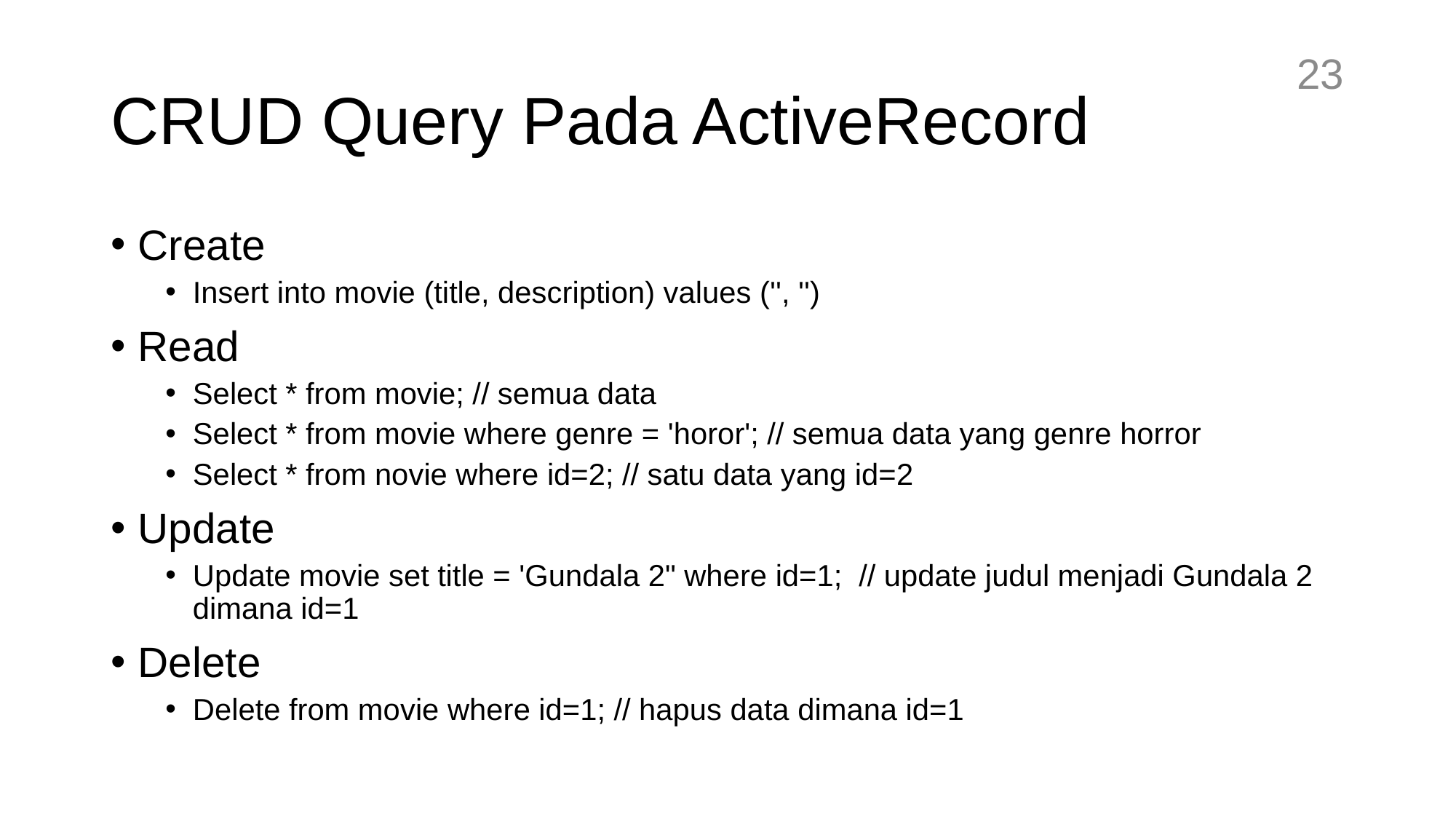

# CRUD Query Pada ActiveRecord
23
Create
Insert into movie (title, description) values ('', '')
Read
Select * from movie; // semua data
Select * from movie where genre = 'horor'; // semua data yang genre horror
Select * from novie where id=2; // satu data yang id=2
Update
Update movie set title = 'Gundala 2" where id=1;  // update judul menjadi Gundala 2 dimana id=1
Delete
Delete from movie where id=1; // hapus data dimana id=1